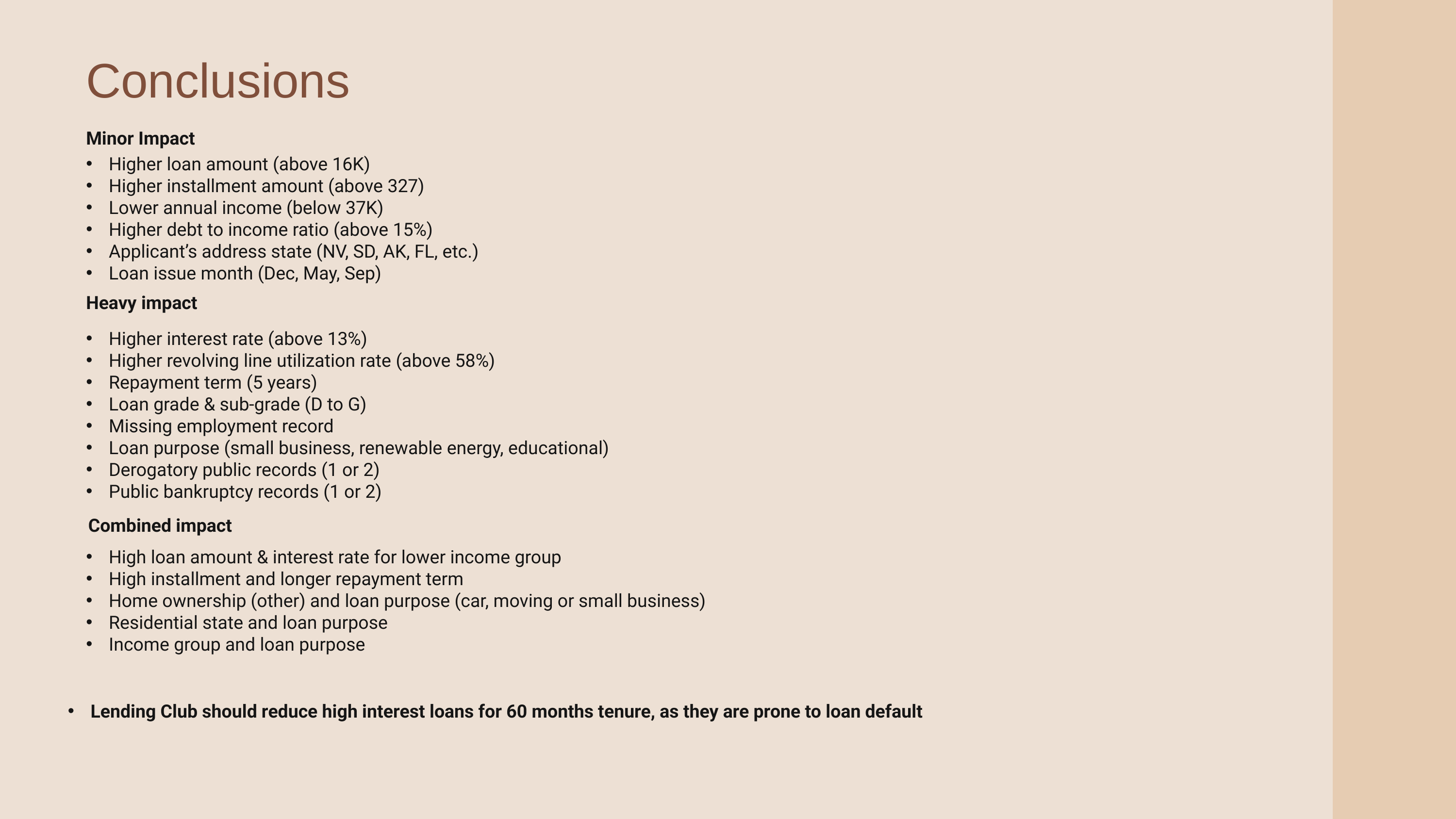

Conclusions
Minor Impact
Higher loan amount (above 16K)
Higher installment amount (above 327)
Lower annual income (below 37K)
Higher debt to income ratio (above 15%)
Applicant’s address state (NV, SD, AK, FL, etc.)
Loan issue month (Dec, May, Sep)

Higher interest rate (above 13%)
Higher revolving line utilization rate (above 58%)
Repayment term (5 years)
Loan grade & sub-grade (D to G)
Missing employment record
Loan purpose (small business, renewable energy, educational)
Derogatory public records (1 or 2)
Public bankruptcy records (1 or 2)

High loan amount & interest rate for lower income group
High installment and longer repayment term
Home ownership (other) and loan purpose (car, moving or small business)
Residential state and loan purpose
Income group and loan purpose
Heavy impact

Combined impact

Lending Club should reduce high interest loans for 60 months tenure, as they are prone to loan default